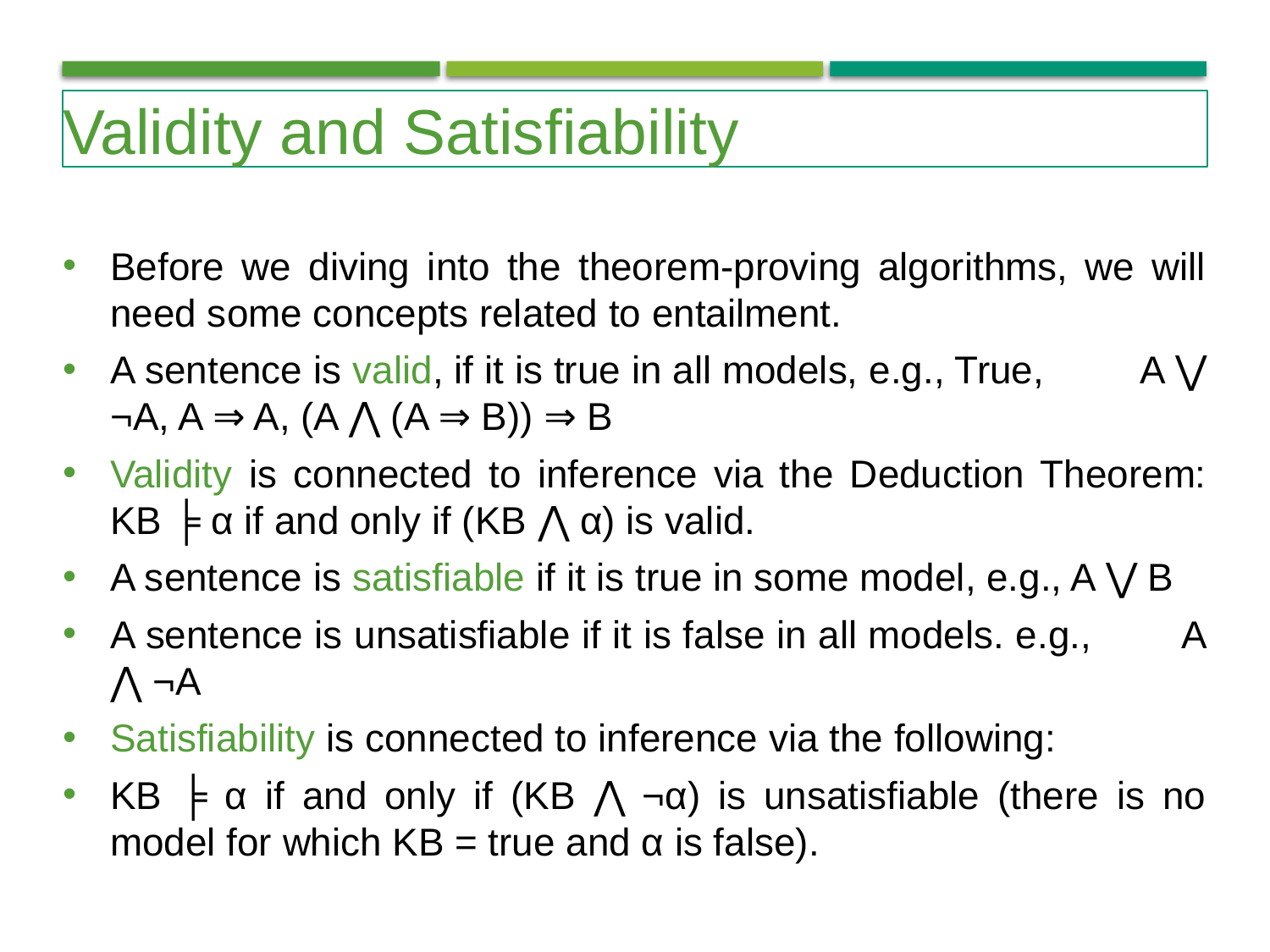

Validity and Satisfiability
Before we diving into the theorem-proving algorithms, we will need some concepts related to entailment.
A sentence is valid, if it is true in all models, e.g., True,         A ⋁ ¬A, A ⇒ A, (A ⋀ (A ⇒ B)) ⇒ B
Validity is connected to inference via the Deduction Theorem: KB ╞ α if and only if (KB ⋀ α) is valid.
A sentence is satisfiable if it is true in some model, e.g., A ⋁ B
A sentence is unsatisfiable if it is false in all models. e.g.,        A ⋀ ¬A
Satisfiability is connected to inference via the following:
KB ╞ α if and only if (KB ⋀ ¬α) is unsatisfiable (there is no model for which KB = true and α is false).